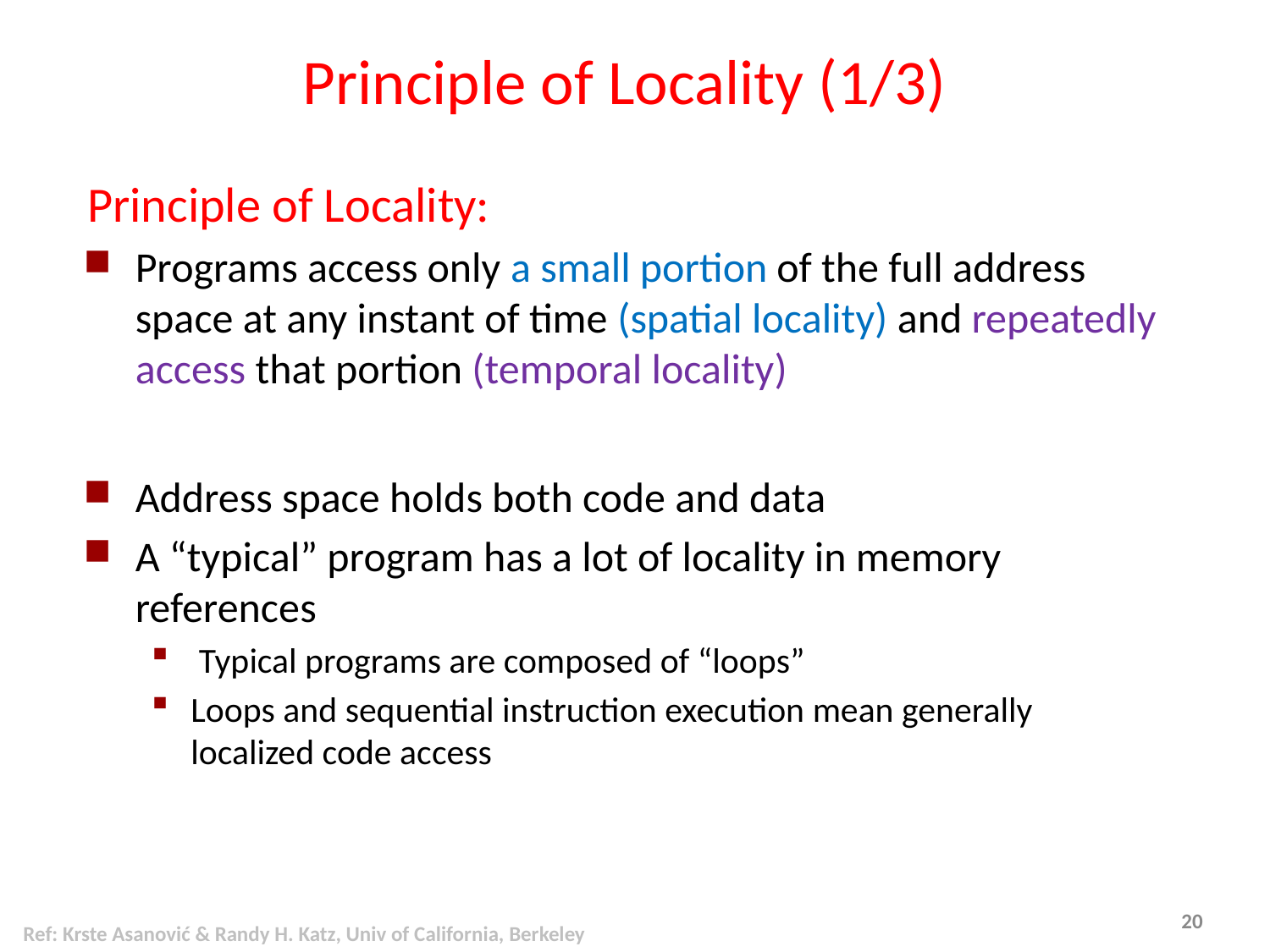

# Principle of Locality (1/3)
Principle of Locality:
Programs access only a small portion of the full address space at any instant of time (spatial locality) and repeatedly access that portion (temporal locality)

Address space holds both code and data
A “typical” program has a lot of locality in memory references
 Typical programs are composed of “loops”
Loops and sequential instruction execution mean generally localized code access
Ref: Krste Asanović & Randy H. Katz, Univ of California, Berkeley